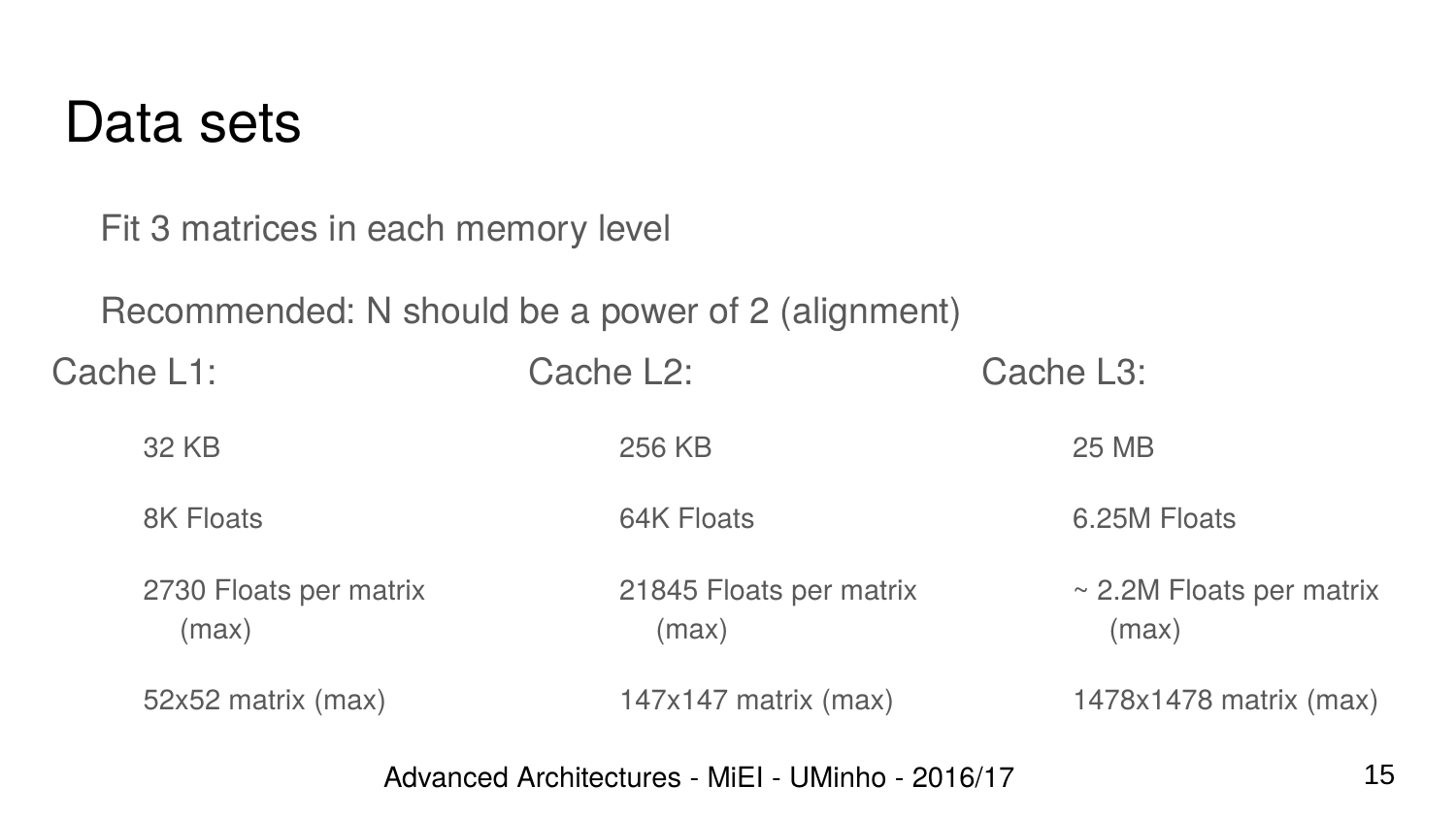

# Data sets
Fit 3 matrices in each memory level
Recommended: N should be a power of 2 (alignment)

Cache L1:
32 KB
8K Floats
2730 Floats per matrix (max)
52x52 matrix (max)
Cache L2:
256 KB
64K Floats
21845 Floats per matrix (max)
147x147 matrix (max)
Cache L3:
25 MB
6.25M Floats
~ 2.2M Floats per matrix (max)
1478x1478 matrix (max)
15